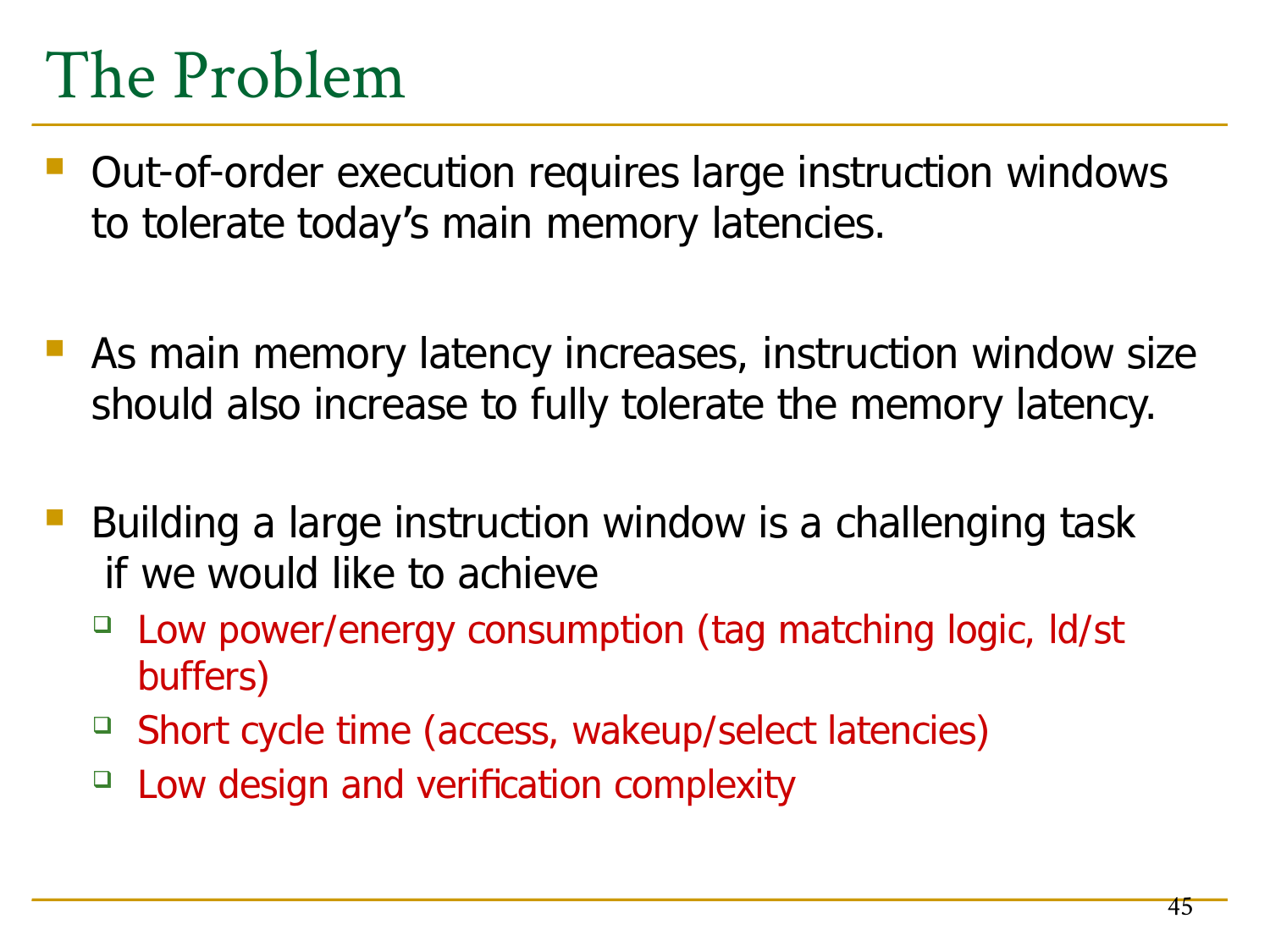

# The Problem
Out-of-order execution requires large instruction windows to tolerate today’s main memory latencies.

As main memory latency increases, instruction window size should also increase to fully tolerate the memory latency.

Building a large instruction window is a challenging task       if we would like to achieve
Low power/energy consumption (tag matching logic, ld/st buffers)
Short cycle time (access, wakeup/select latencies)
Low design and verification complexity

45